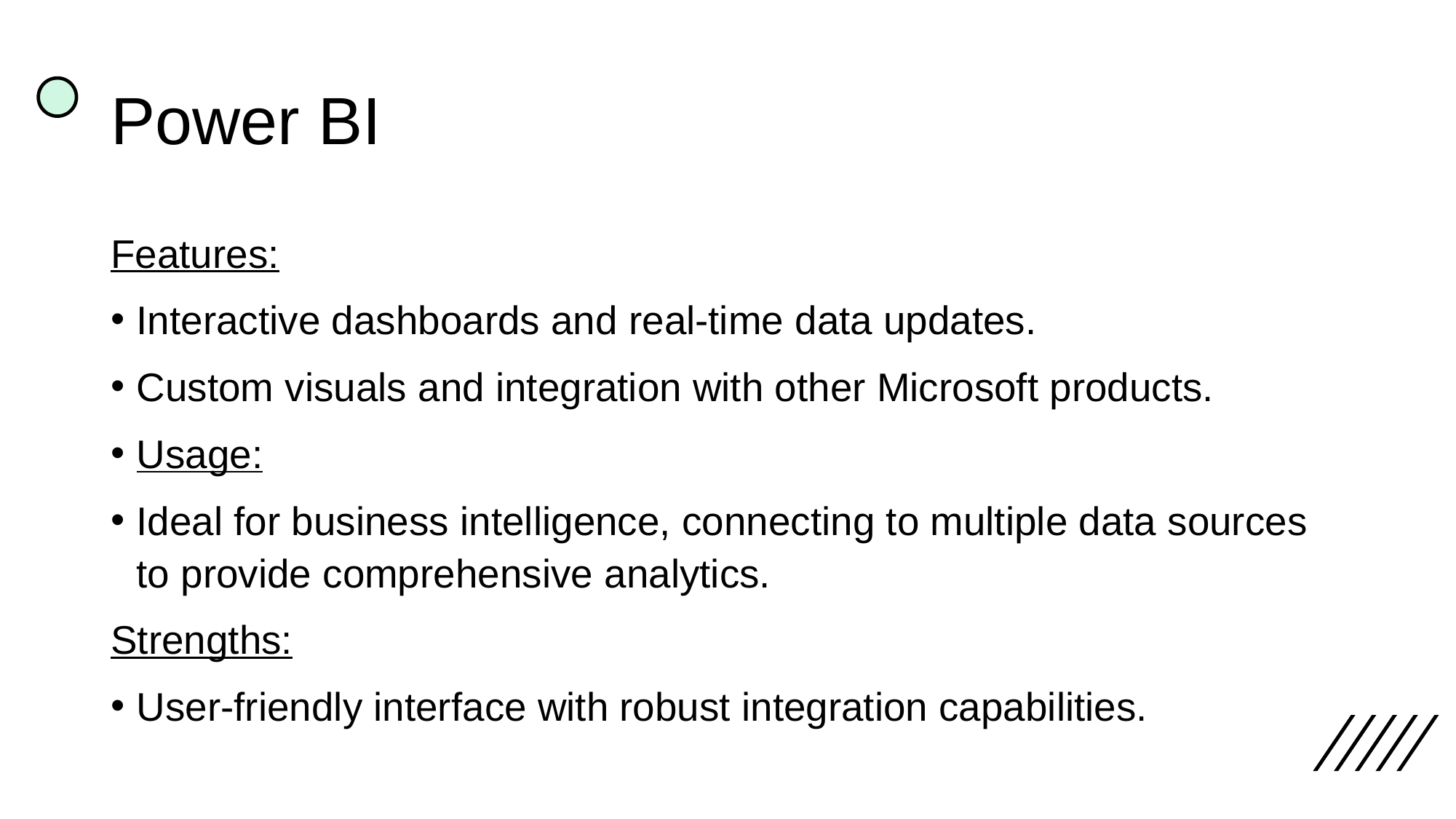

# Power BI
Features:
Interactive dashboards and real-time data updates.
Custom visuals and integration with other Microsoft products.
Usage:
Ideal for business intelligence, connecting to multiple data sources to provide comprehensive analytics.
Strengths:
User-friendly interface with robust integration capabilities.